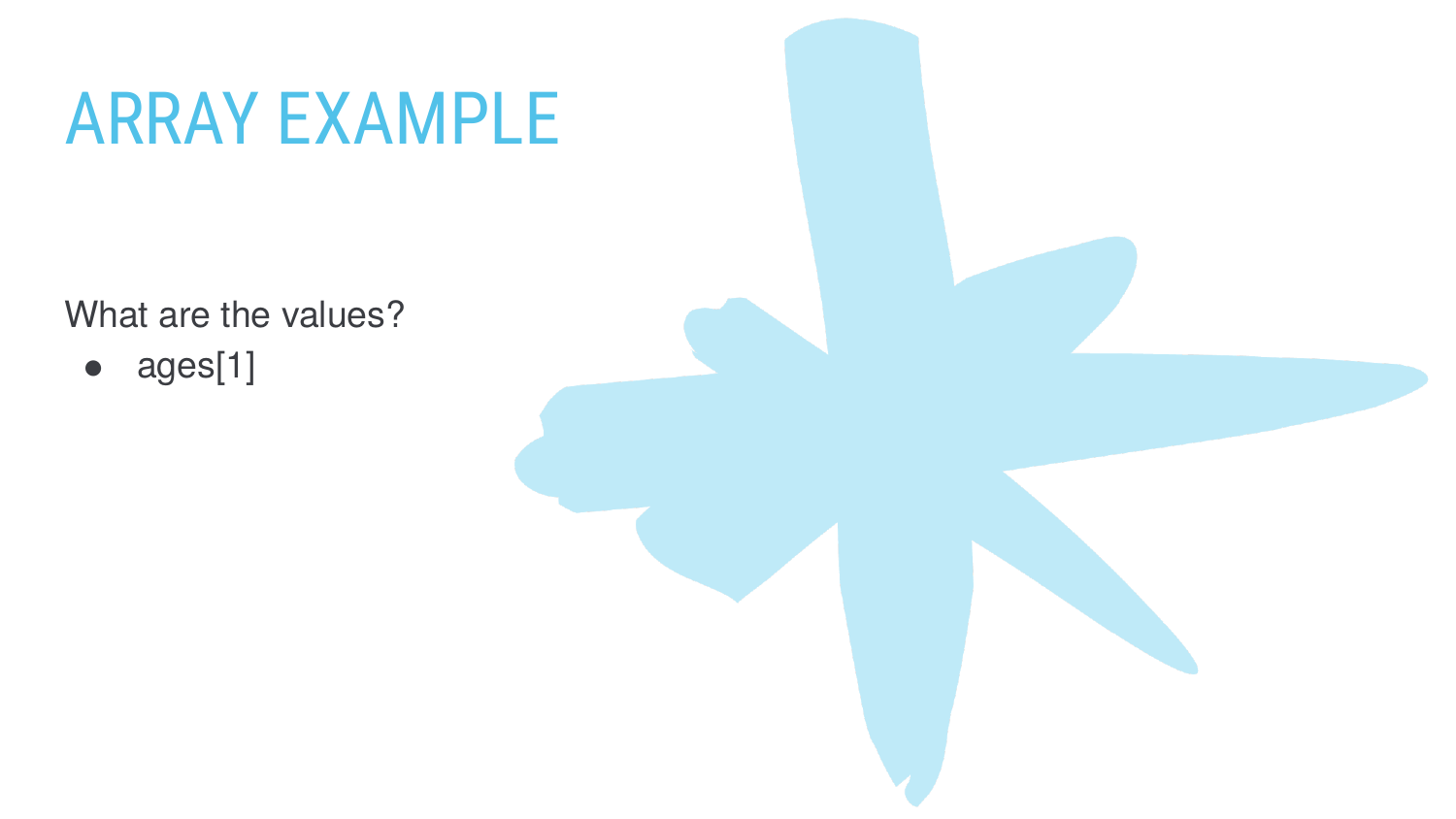

# ARRAY EXAMPLE
What are the values?
ages[1]